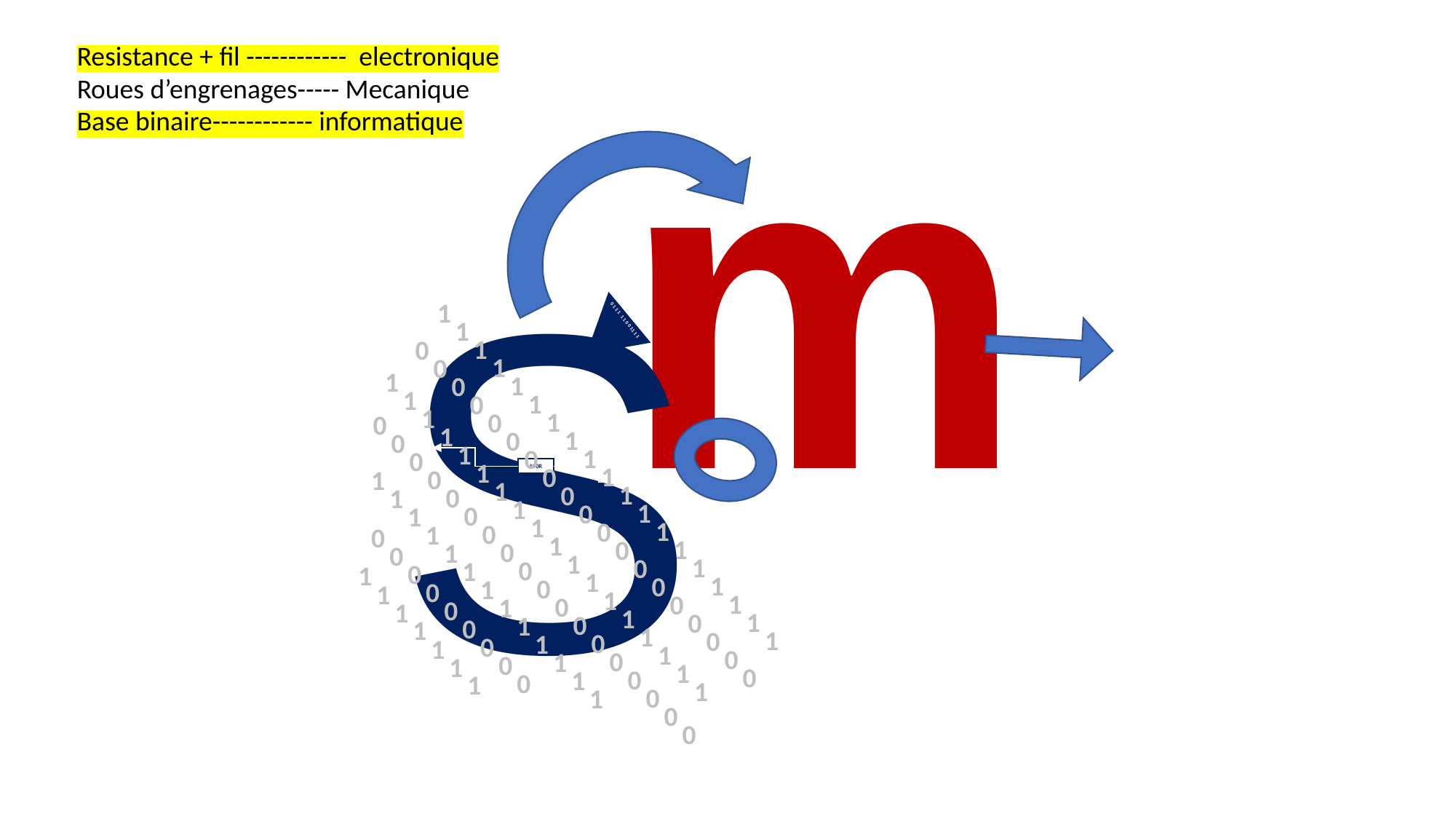

m
Resistance + fil ------------  electronique
Roues d’engrenages----- Mecanique
Base binaire------------ informatique

S

100R
0 1 1 1  1 1 0 0 11 1 1

1
1
1
0
1
0
1
1
0
1
1
0
1
1
0
0
1
1
0

0
1
1
0
0
1
1
0
0
1
1
1
0
0
1
1
1
0
0
1
1
1
0
0
1
0
1
1
0
0
1
0
1
1
0
0
1
0
1
1
1
0
0
1
0
1
1
1
0
0
1
0
1
1
1
0
0
1
0
1
1
1
0
0
1
0
1
1
0
0
1
0
1
1
0
0
1
0
1
1
0
1
0
0